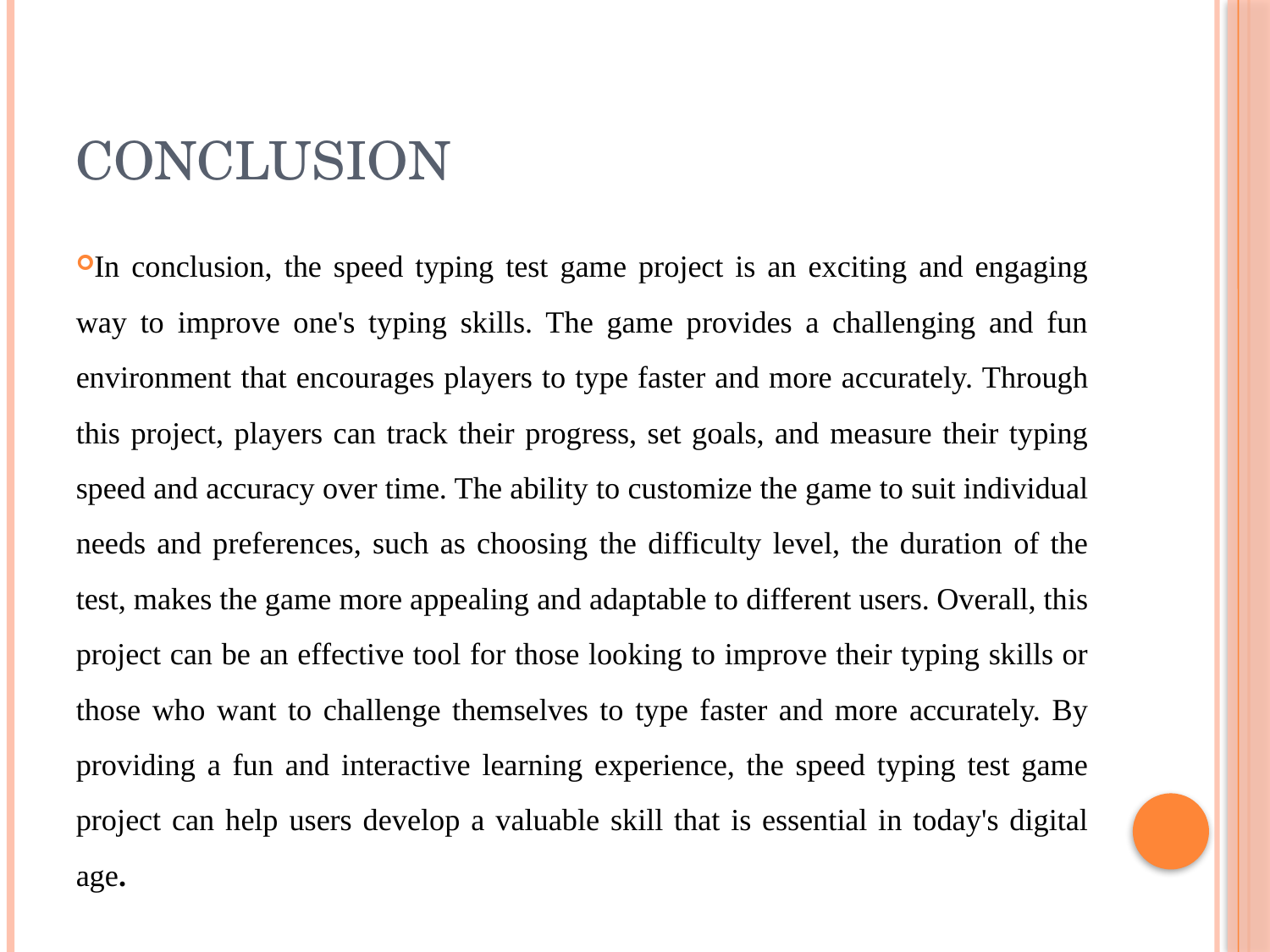

# Conclusion
In conclusion, the speed typing test game project is an exciting and engaging way to improve one's typing skills. The game provides a challenging and fun environment that encourages players to type faster and more accurately. Through this project, players can track their progress, set goals, and measure their typing speed and accuracy over time. The ability to customize the game to suit individual needs and preferences, such as choosing the difficulty level, the duration of the test, makes the game more appealing and adaptable to different users. Overall, this project can be an effective tool for those looking to improve their typing skills or those who want to challenge themselves to type faster and more accurately. By providing a fun and interactive learning experience, the speed typing test game project can help users develop a valuable skill that is essential in today's digital age.